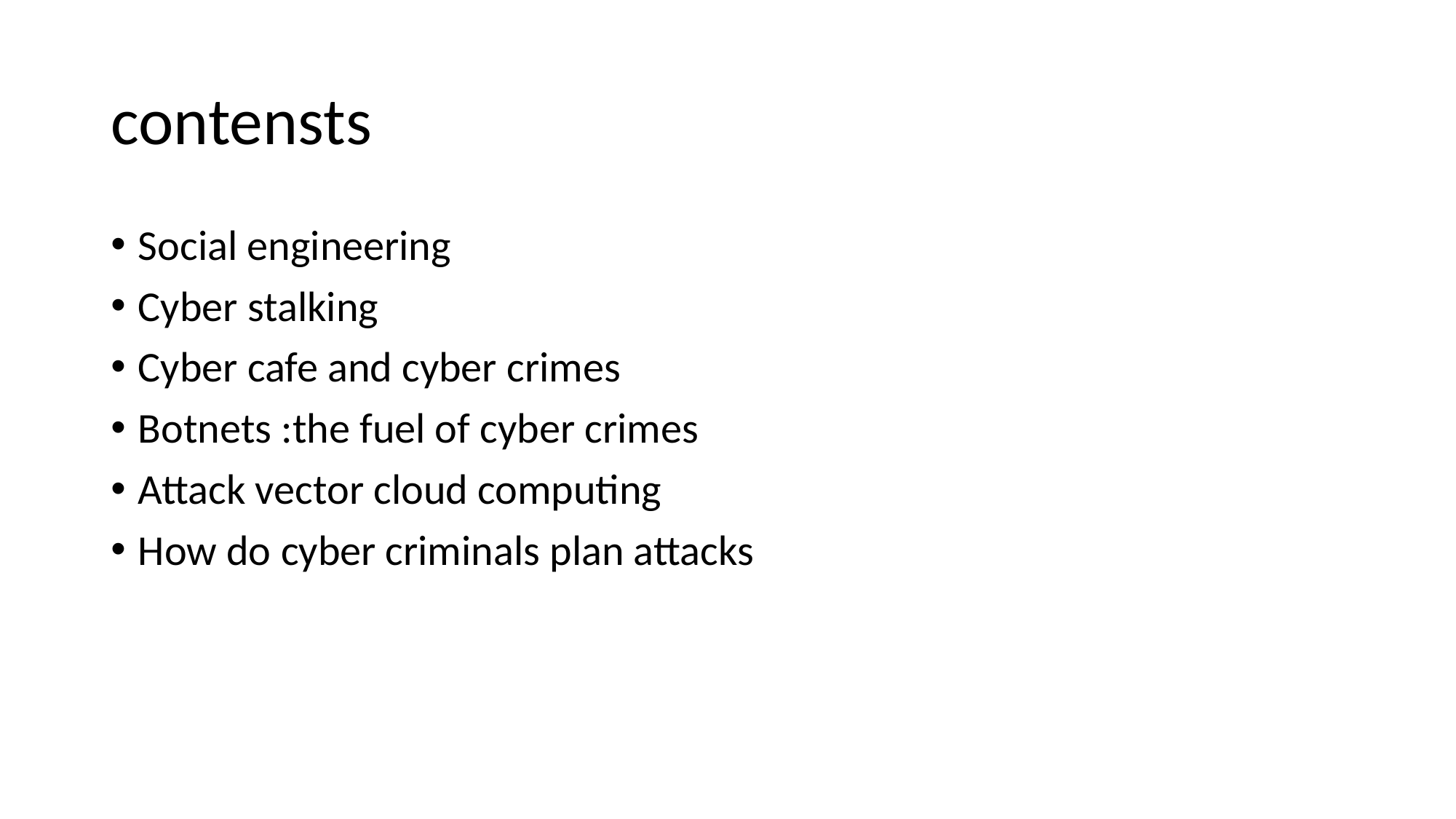

# contensts
Social engineering
Cyber stalking
Cyber cafe and cyber crimes
Botnets :the fuel of cyber crimes
Attack vector cloud computing
How do cyber criminals plan attacks